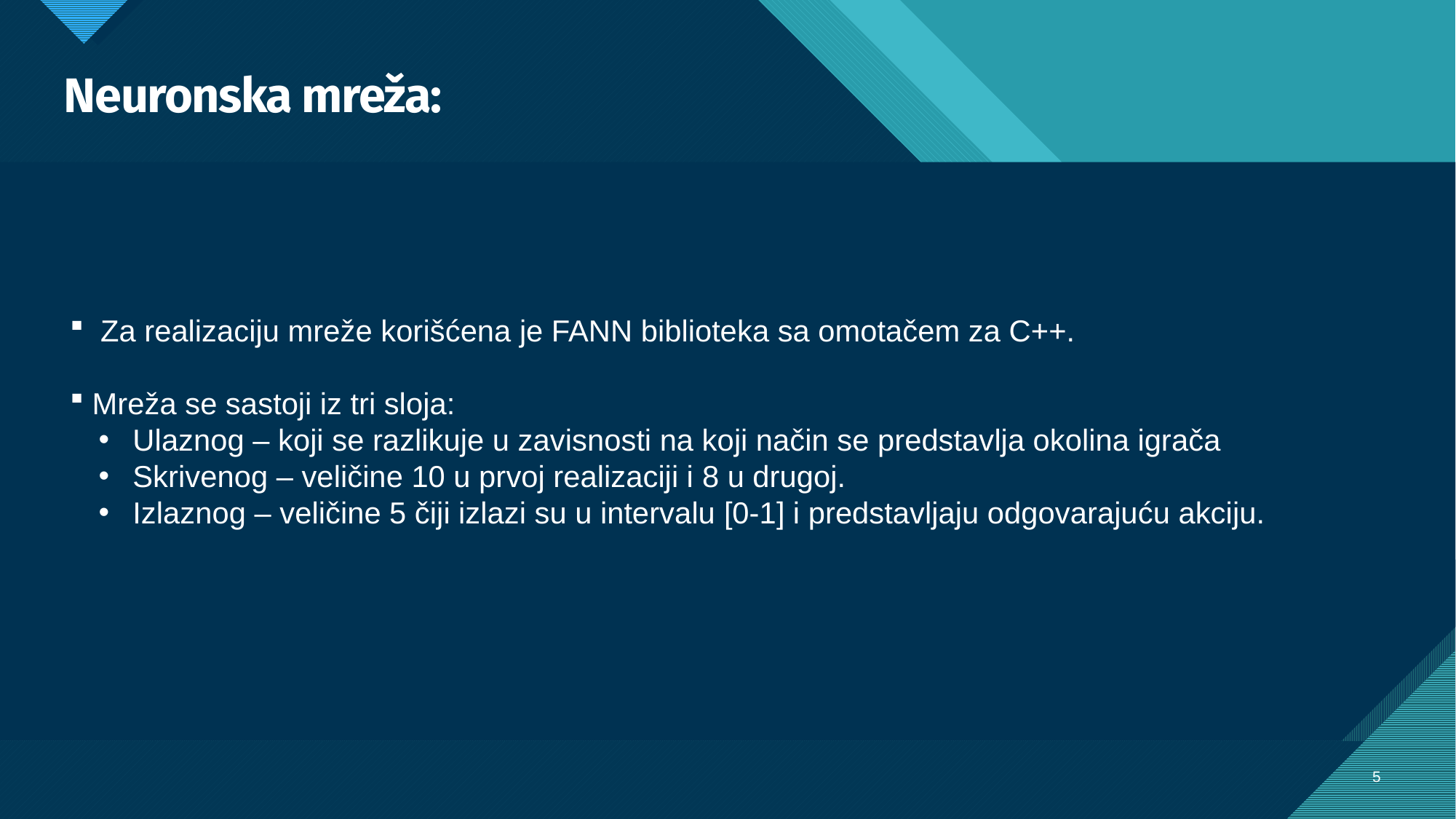

# Neuronska mreža:

  Za realizaciju mreže korišćena je FANN biblioteka sa omotačem za C++.

 Mreža se sastoji iz tri sloja:
 Ulaznog – koji se razlikuje u zavisnosti na koji način se predstavlja okolina igrača
 Skrivenog – veličine 10 u prvoj realizaciji i 8 u drugoj.
 Izlaznog – veličine 5 čiji izlazi su u intervalu [0-1] i predstavljaju odgovarajuću akciju.
5